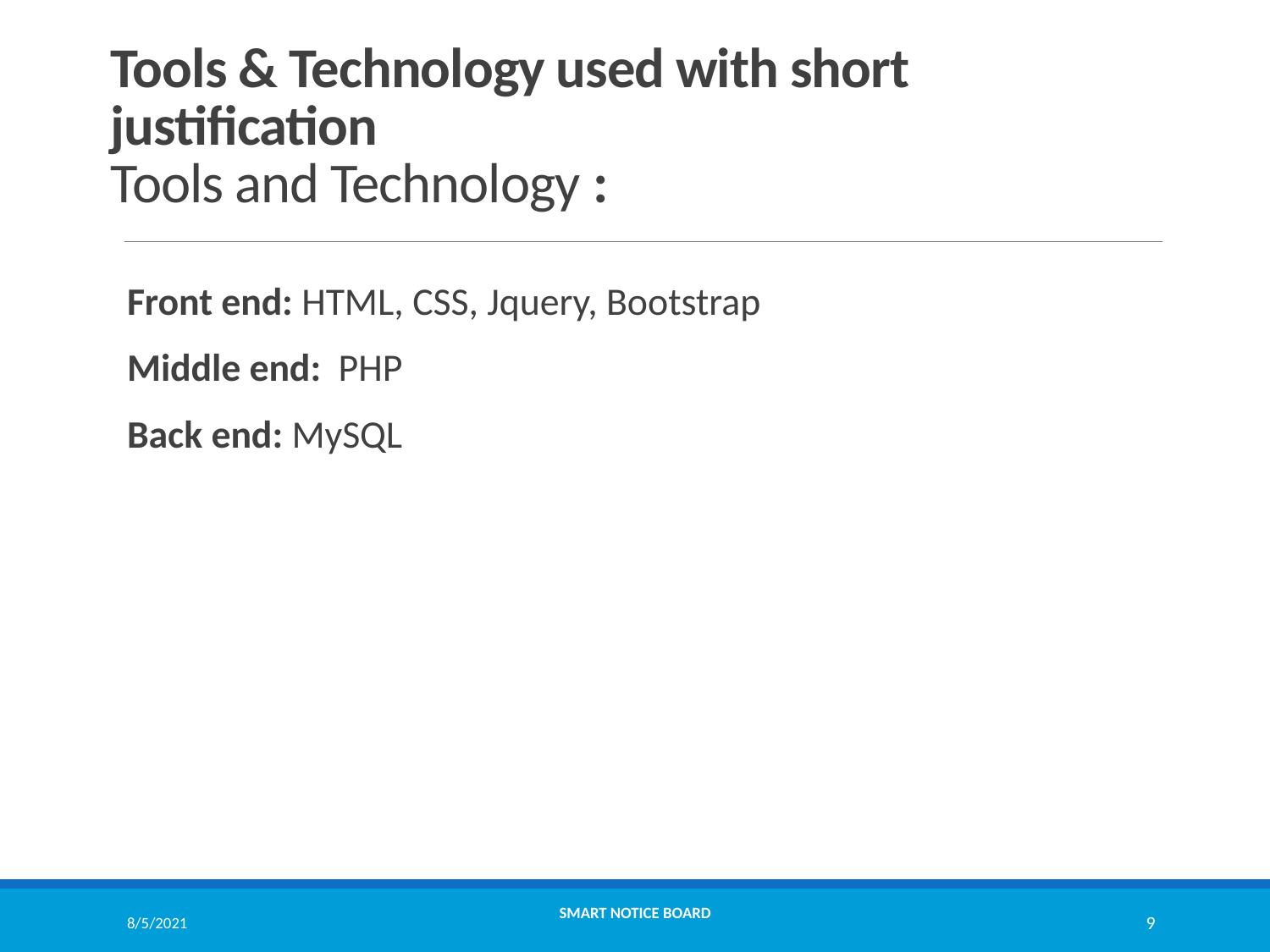

# Tools & Technology used with short justification Tools and Technology :
Front end: HTML, CSS, Jquery, Bootstrap
Middle end:  PHP
Back end: MySQL
8/5/2021
Smart notice board

9